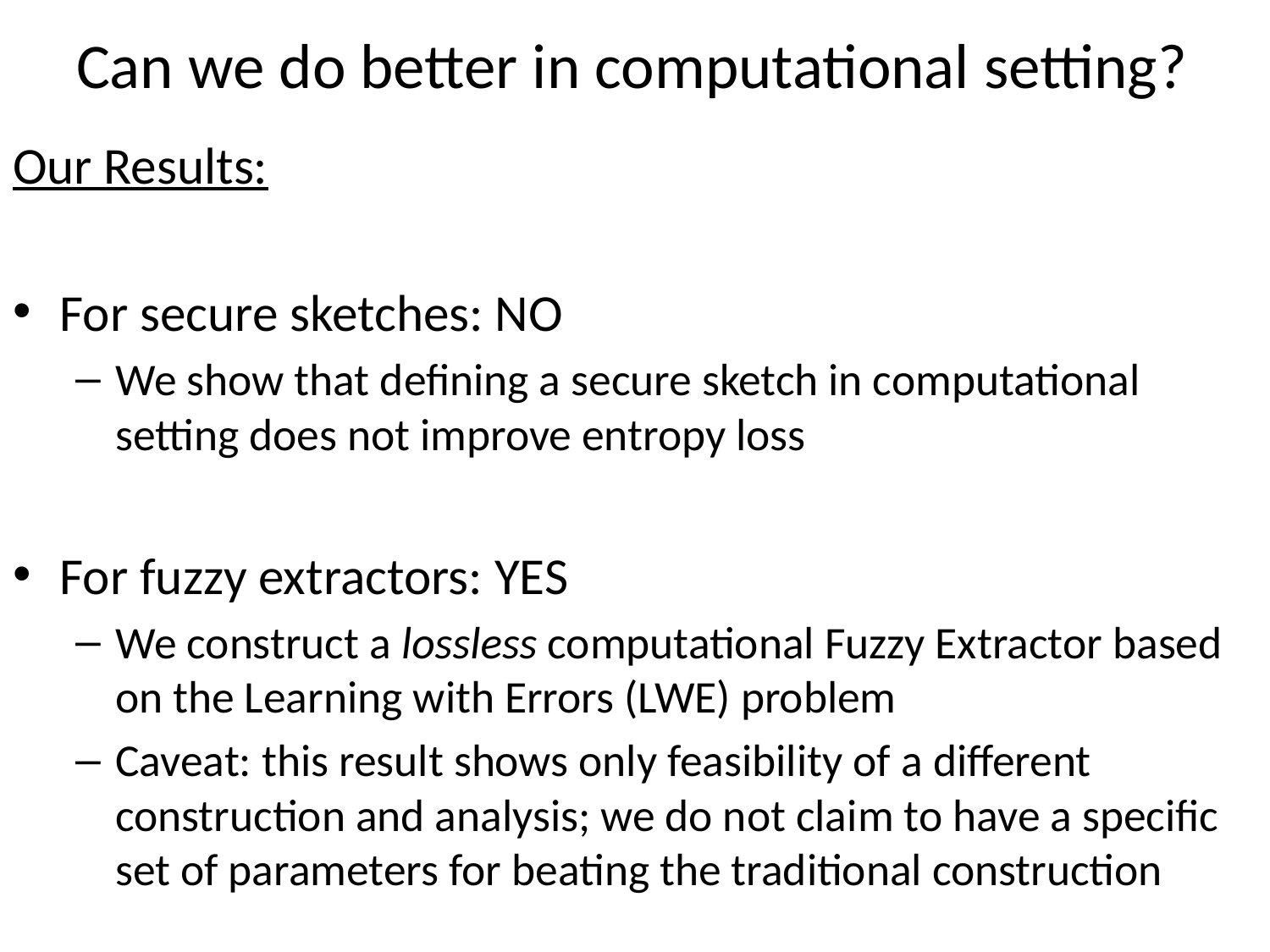

# Can we do better in computational setting?
Our Results:

For secure sketches: NO
We show that defining a secure sketch in computational setting does not improve entropy loss

For fuzzy extractors: YES
We construct a lossless computational Fuzzy Extractor based on the Learning with Errors (LWE) problem
Caveat: this result shows only feasibility of a different construction and analysis; we do not claim to have a specific set of parameters for beating the traditional construction